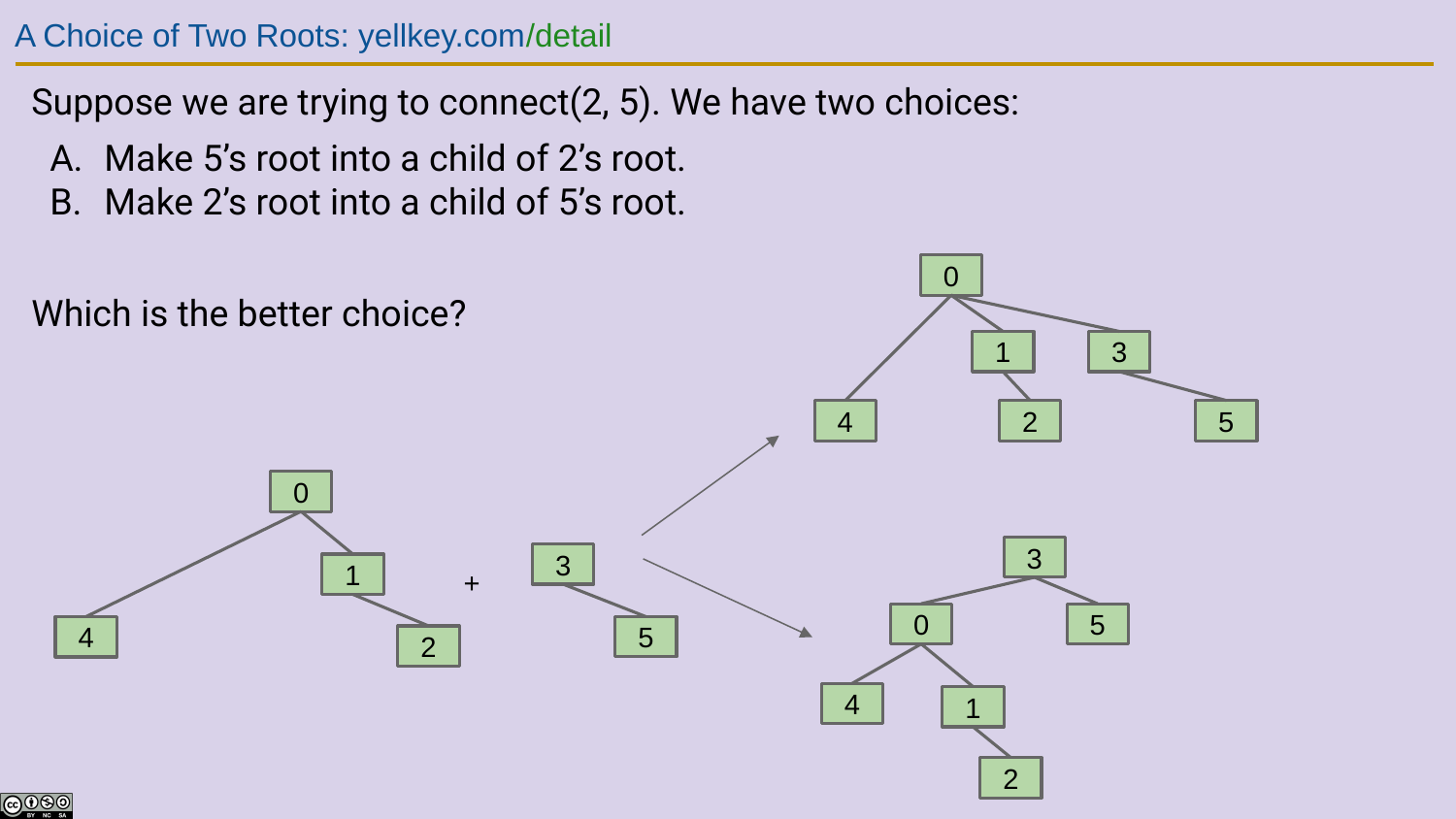

# A Choice of Two Roots: yellkey.com/detail
Suppose we are trying to connect(2, 5). We have two choices:
Make 5’s root into a child of 2’s root.
Make 2’s root into a child of 5’s root.

Which is the better choice?
0
1
3
4
2
5
0
3
3
+
1
0
5
5
4
2
4
1
2